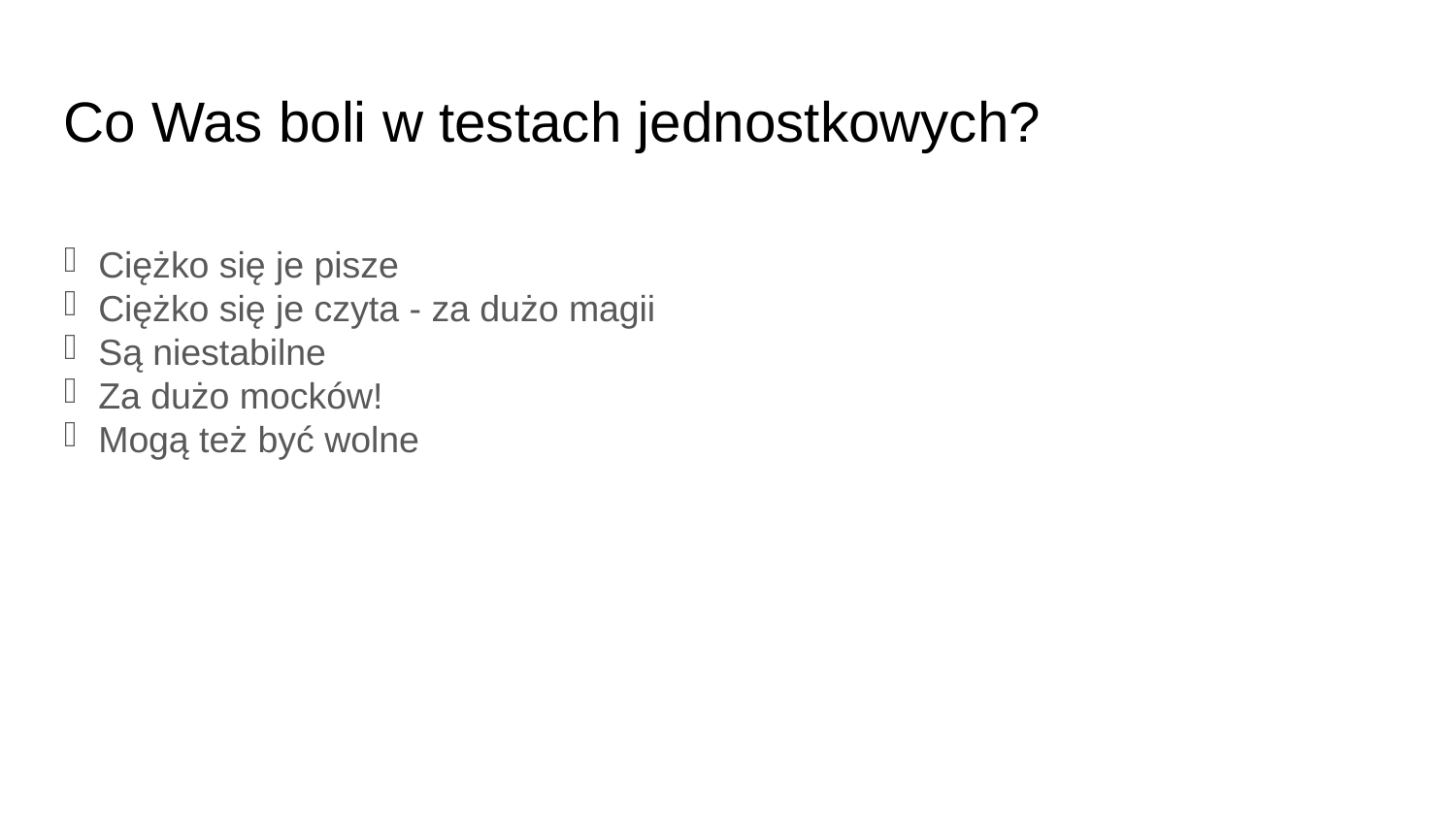

Co Was boli w testach jednostkowych?

Ciężko się je pisze
Ciężko się je czyta - za dużo magii
Są niestabilne
Za dużo mocków!
Mogą też być wolne